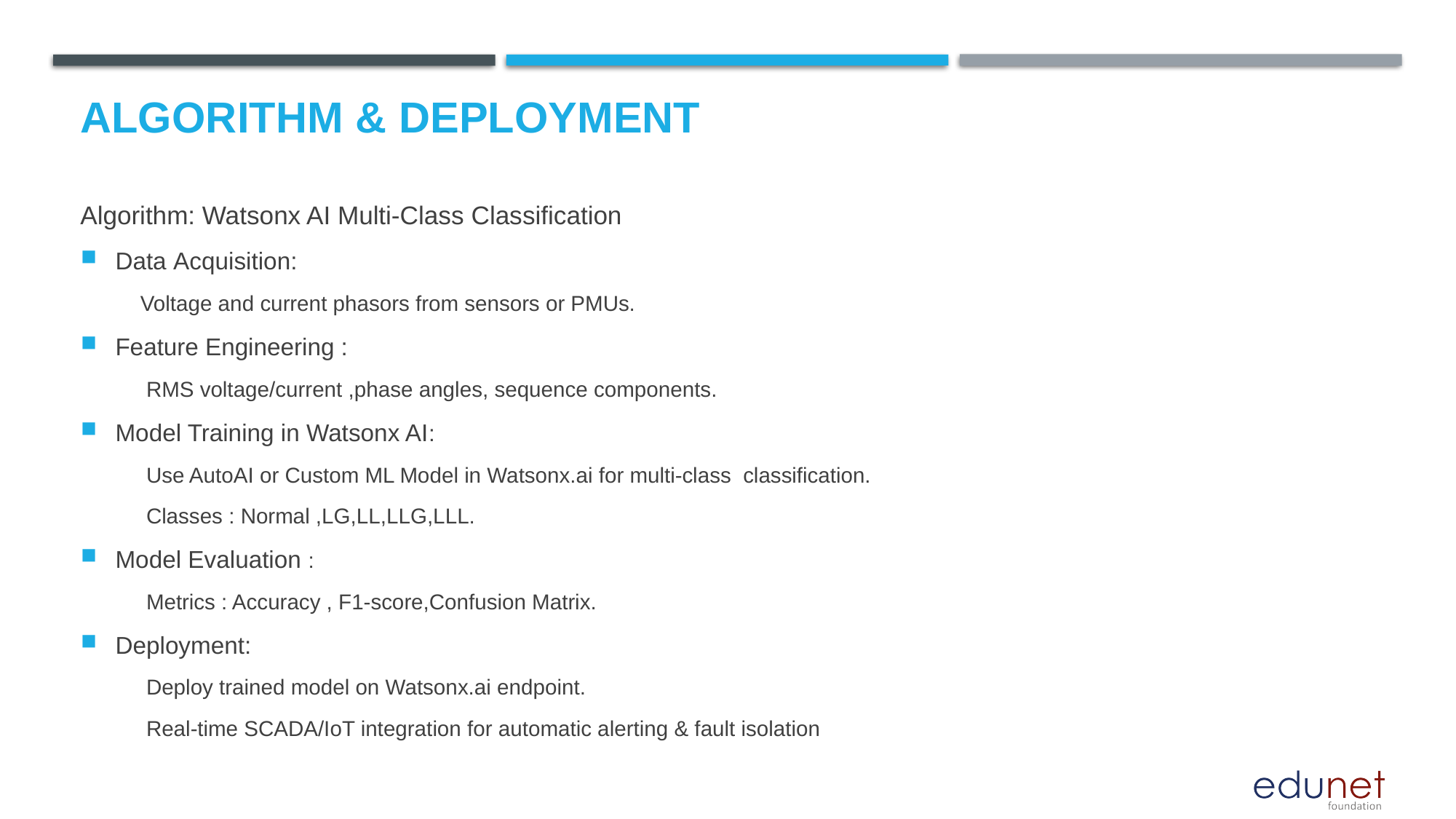

# Algorithm & Deployment
Algorithm: Watsonx AI Multi-Class Classification
Data Acquisition:
          Voltage and current phasors from sensors or PMUs.
Feature Engineering :
           RMS voltage/current ,phase angles, sequence components.
Model Training in Watsonx AI:
           Use AutoAI or Custom ML Model in Watsonx.ai for multi-class  classification.
           Classes : Normal ,LG,LL,LLG,LLL.
Model Evaluation :
           Metrics : Accuracy , F1-score,Confusion Matrix.
Deployment:
           Deploy trained model on Watsonx.ai endpoint.
           Real-time SCADA/IoT integration for automatic alerting & fault isolation